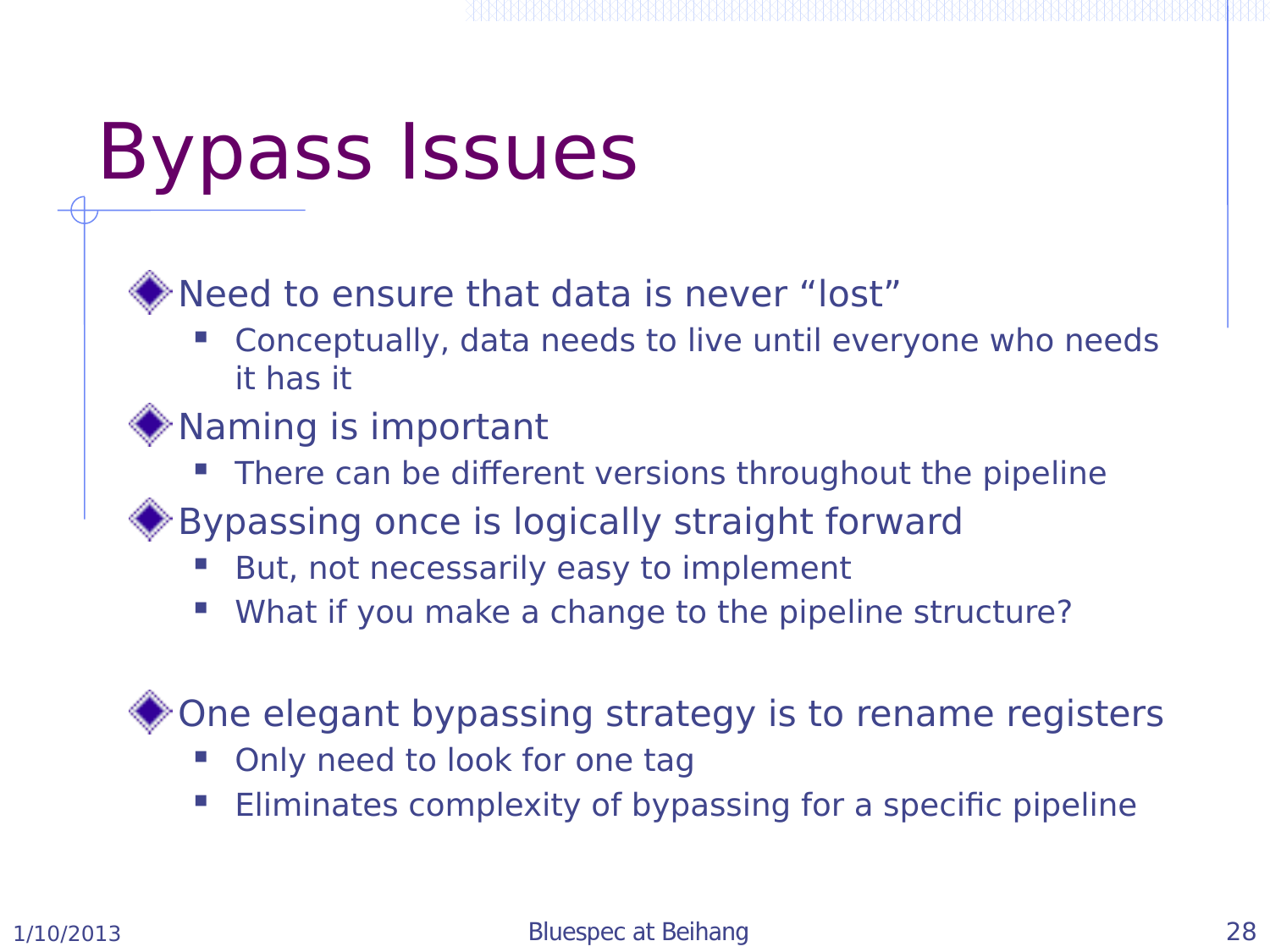

# Bypass Issues
Need to ensure that data is never “lost”
Conceptually, data needs to live until everyone who needs it has it
Naming is important
There can be different versions throughout the pipeline
Bypassing once is logically straight forward
But, not necessarily easy to implement
What if you make a change to the pipeline structure?

One elegant bypassing strategy is to rename registers
Only need to look for one tag
Eliminates complexity of bypassing for a specific pipeline
1/10/2013
Bluespec at Beihang
28